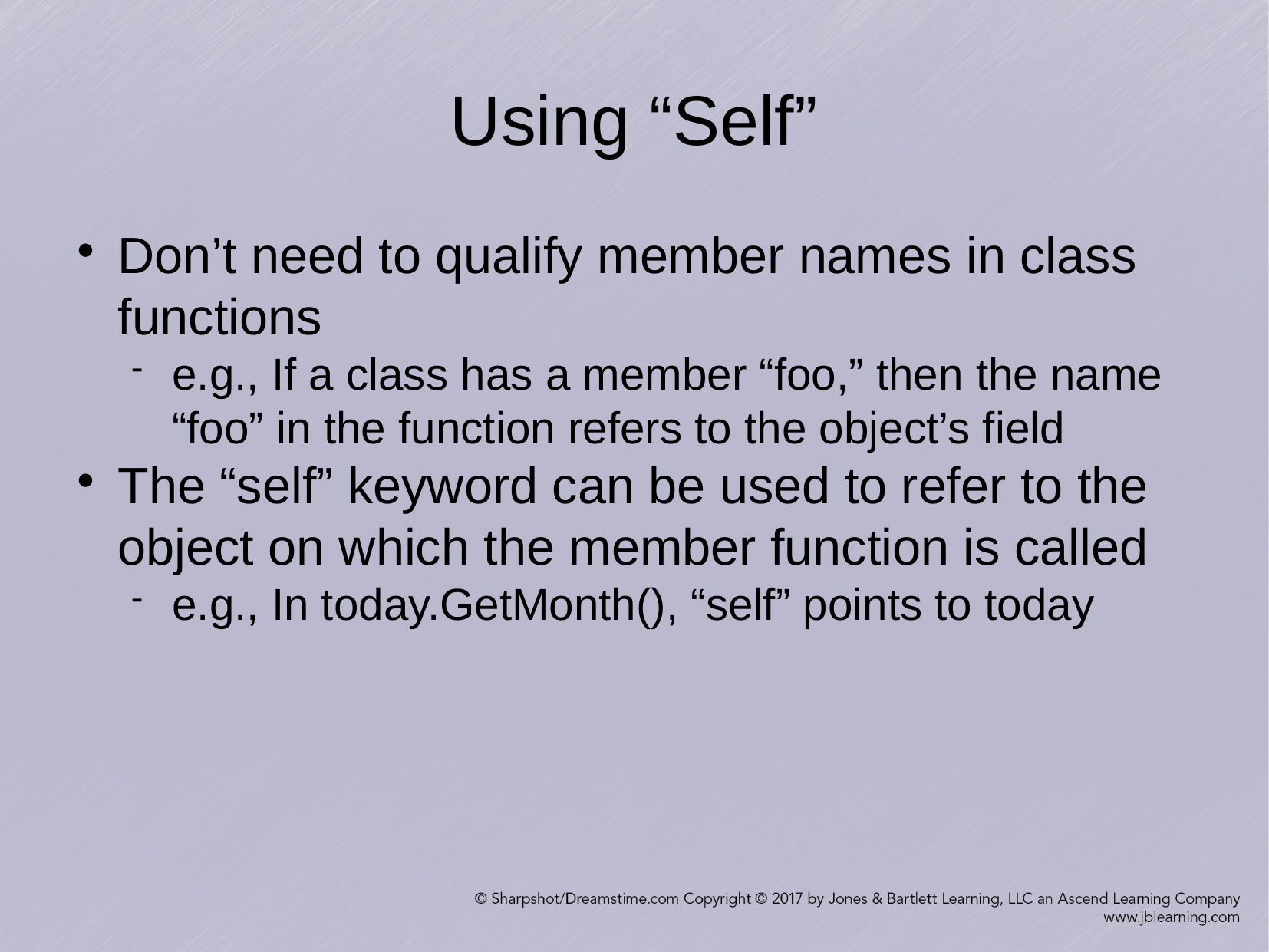

Using “Self”
Don’t need to qualify member names in class functions
e.g., If a class has a member “foo,” then the name “foo” in the function refers to the object’s field
The “self” keyword can be used to refer to the object on which the member function is called
e.g., In today.GetMonth(), “self” points to today